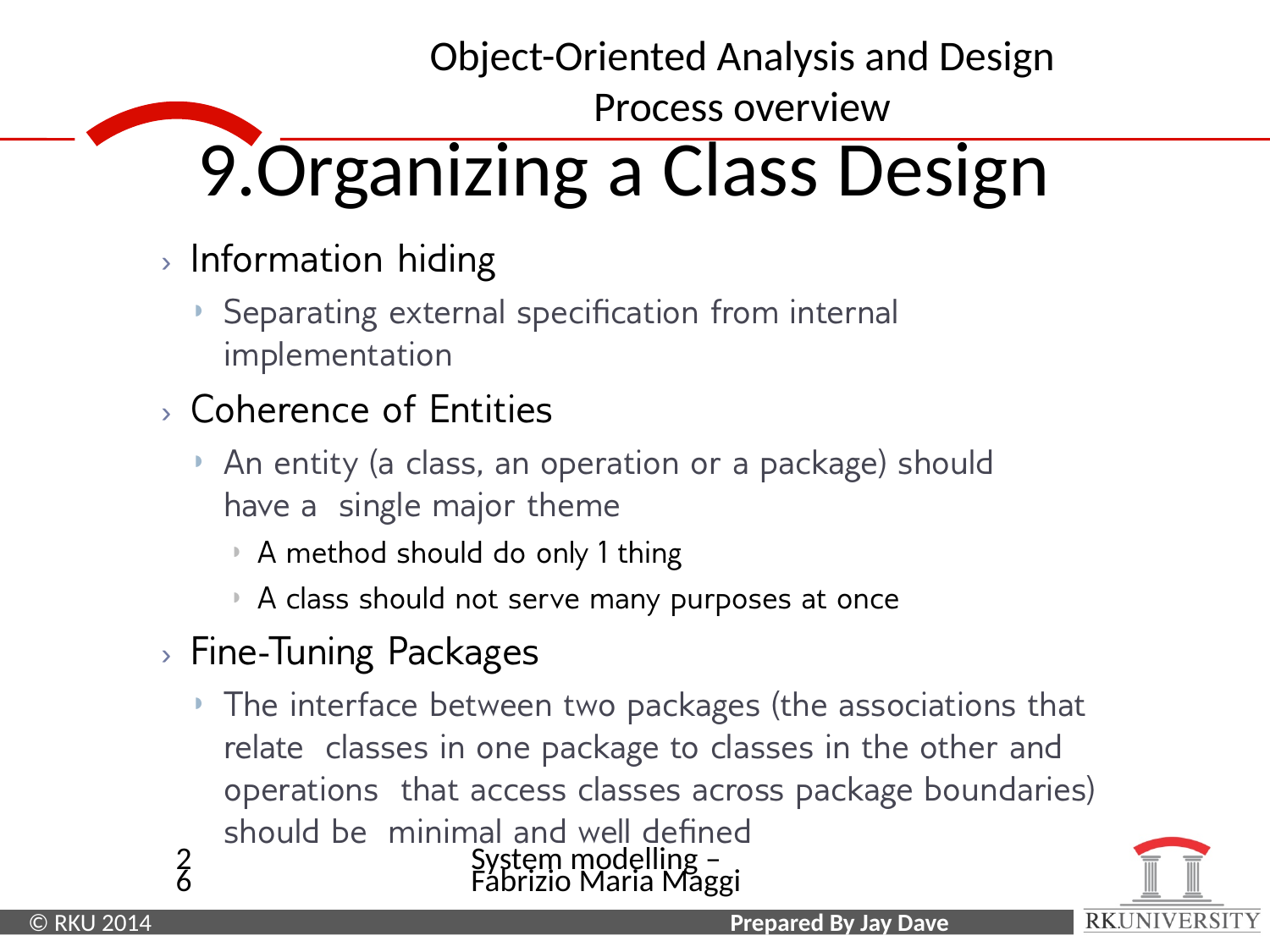

# 9.Organizing a Class Design
› Information hiding
Separating external specification from internal implementation
› Coherence of Entities
An entity (a class, an operation or a package) should have a  single major theme
A method should do only 1 thing
A class should not serve many purposes at once
› Fine-Tuning Packages
The interface between two packages (the associations that relate  classes in one package to classes in the other and operations  that access classes across package boundaries) should be  minimal and well defined
26
System modelling – Fabrizio Maria Maggi